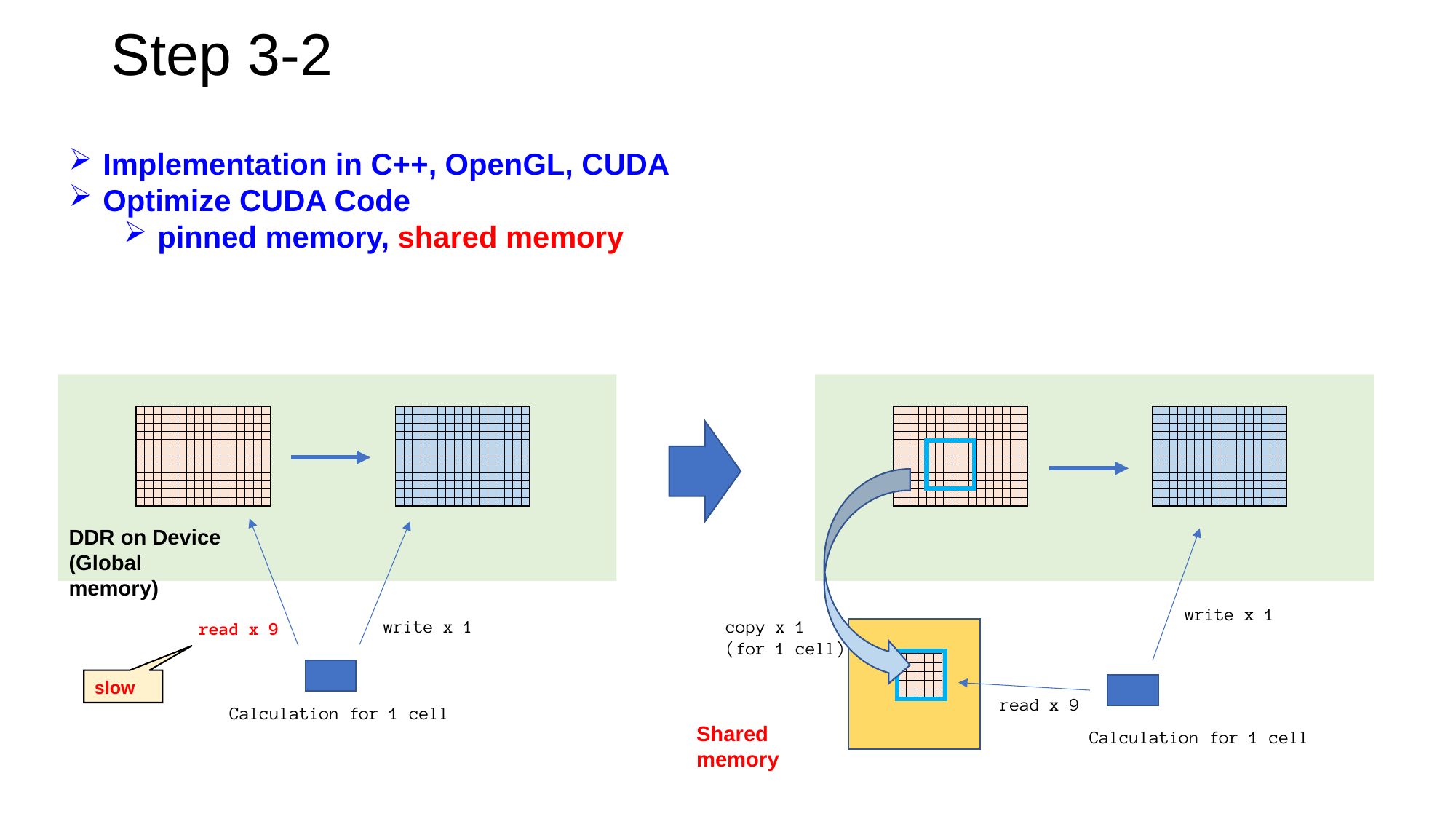

# Step 3-2
Implementation in C++, OpenGL, CUDA
Optimize CUDA Code
pinned memory, shared memory

|  |  |  |  |  |  |  |  |  |  |  |  |  |  |  |  |
| --- | --- | --- | --- | --- | --- | --- | --- | --- | --- | --- | --- | --- | --- | --- | --- |
|  |  |  |  |  |  |  |  |  |  |  |  |  |  |  |  |
|  |  |  |  |  |  |  |  |  |  |  |  |  |  |  |  |
|  |  |  |  |  |  |  |  |  |  |  |  |  |  |  |  |
|  |  |  |  |  |  |  |  |  |  |  |  |  |  |  |  |
|  |  |  |  |  |  |  |  |  |  |  |  |  |  |  |  |
|  |  |  |  |  |  |  |  |  |  |  |  |  |  |  |  |
|  |  |  |  |  |  |  |  |  |  |  |  |  |  |  |  |
|  |  |  |  |  |  |  |  |  |  |  |  |  |  |  |  |
|  |  |  |  |  |  |  |  |  |  |  |  |  |  |  |  |
|  |  |  |  |  |  |  |  |  |  |  |  |  |  |  |  |
|  |  |  |  |  |  |  |  |  |  |  |  |  |  |  |  |
|  |  |  |  |  |  |  |  |  |  |  |  |  |  |  |  |
| --- | --- | --- | --- | --- | --- | --- | --- | --- | --- | --- | --- | --- | --- | --- | --- |
|  |  |  |  |  |  |  |  |  |  |  |  |  |  |  |  |
|  |  |  |  |  |  |  |  |  |  |  |  |  |  |  |  |
|  |  |  |  |  |  |  |  |  |  |  |  |  |  |  |  |
|  |  |  |  |  |  |  |  |  |  |  |  |  |  |  |  |
|  |  |  |  |  |  |  |  |  |  |  |  |  |  |  |  |
|  |  |  |  |  |  |  |  |  |  |  |  |  |  |  |  |
|  |  |  |  |  |  |  |  |  |  |  |  |  |  |  |  |
|  |  |  |  |  |  |  |  |  |  |  |  |  |  |  |  |
|  |  |  |  |  |  |  |  |  |  |  |  |  |  |  |  |
|  |  |  |  |  |  |  |  |  |  |  |  |  |  |  |  |
|  |  |  |  |  |  |  |  |  |  |  |  |  |  |  |  |
|  |  |  |  |  |  |  |  |  |  |  |  |  |  |  |  |
| --- | --- | --- | --- | --- | --- | --- | --- | --- | --- | --- | --- | --- | --- | --- | --- |
|  |  |  |  |  |  |  |  |  |  |  |  |  |  |  |  |
|  |  |  |  |  |  |  |  |  |  |  |  |  |  |  |  |
|  |  |  |  |  |  |  |  |  |  |  |  |  |  |  |  |
|  |  |  |  |  |  |  |  |  |  |  |  |  |  |  |  |
|  |  |  |  |  |  |  |  |  |  |  |  |  |  |  |  |
|  |  |  |  |  |  |  |  |  |  |  |  |  |  |  |  |
|  |  |  |  |  |  |  |  |  |  |  |  |  |  |  |  |
|  |  |  |  |  |  |  |  |  |  |  |  |  |  |  |  |
|  |  |  |  |  |  |  |  |  |  |  |  |  |  |  |  |
|  |  |  |  |  |  |  |  |  |  |  |  |  |  |  |  |
|  |  |  |  |  |  |  |  |  |  |  |  |  |  |  |  |
|  |  |  |  |  |  |  |  |  |  |  |  |  |  |  |  |
| --- | --- | --- | --- | --- | --- | --- | --- | --- | --- | --- | --- | --- | --- | --- | --- |
|  |  |  |  |  |  |  |  |  |  |  |  |  |  |  |  |
|  |  |  |  |  |  |  |  |  |  |  |  |  |  |  |  |
|  |  |  |  |  |  |  |  |  |  |  |  |  |  |  |  |
|  |  |  |  |  |  |  |  |  |  |  |  |  |  |  |  |
|  |  |  |  |  |  |  |  |  |  |  |  |  |  |  |  |
|  |  |  |  |  |  |  |  |  |  |  |  |  |  |  |  |
|  |  |  |  |  |  |  |  |  |  |  |  |  |  |  |  |
|  |  |  |  |  |  |  |  |  |  |  |  |  |  |  |  |
|  |  |  |  |  |  |  |  |  |  |  |  |  |  |  |  |
|  |  |  |  |  |  |  |  |  |  |  |  |  |  |  |  |
|  |  |  |  |  |  |  |  |  |  |  |  |  |  |  |  |

DDR on Device
(Global memory)
write x 1
write x 1
copy x 1
(for 1 cell)
read x 9

|  |  |  |  |  |
| --- | --- | --- | --- | --- |
|  |  |  |  |  |
|  |  |  |  |  |
|  |  |  |  |  |
|  |  |  |  |  |

slow

read x 9
Calculation for 1 cell
Shared memory
Calculation for 1 cell